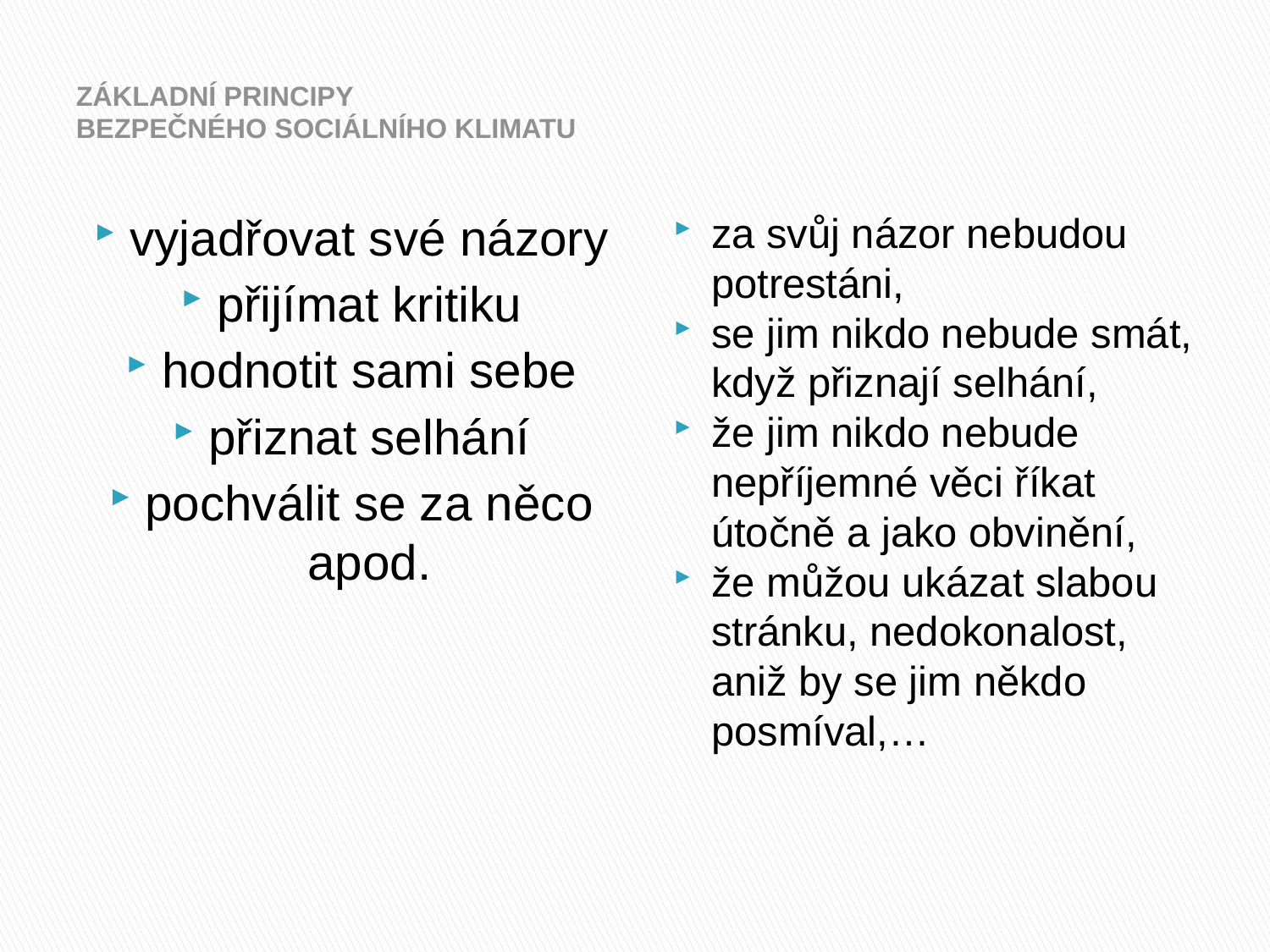

# ZÁKLADNÍ PRINCIPY BEZPEČNÉHO SOCIÁLNÍHO KLIMATU
vyjadřovat své názory
přijímat kritiku
hodnotit sami sebe
přiznat selhání
pochválit se za něco apod.

za svůj názor nebudou potrestáni,
se jim nikdo nebude smát, když přiznají selhání,
že jim nikdo nebude nepříjemné věci říkat útočně a jako obvinění,
že můžou ukázat slabou stránku, nedokonalost, aniž by se jim někdo posmíval,…